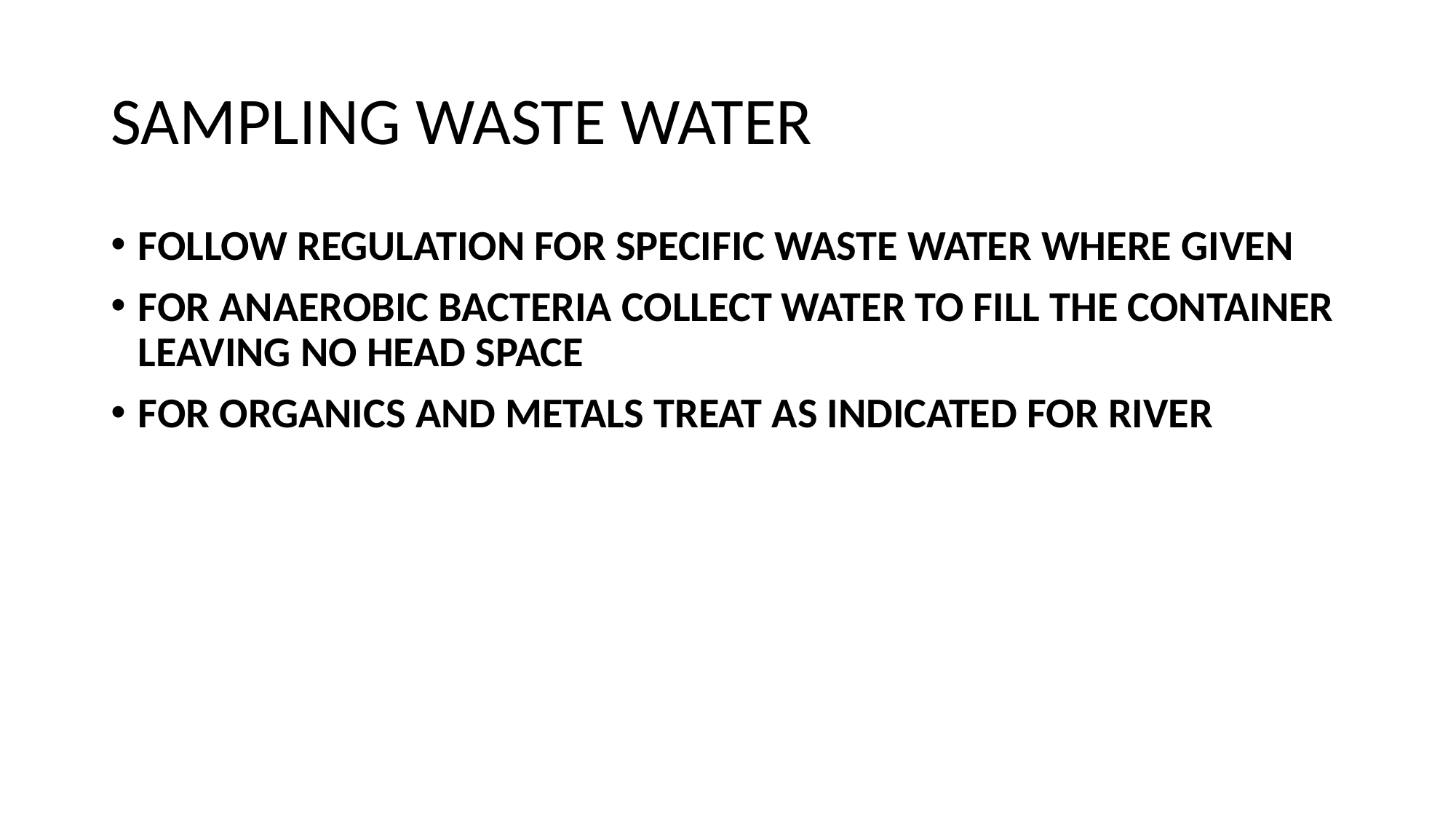

# SAMPLING WASTE WATER
FOLLOW REGULATION FOR SPECIFIC WASTE WATER WHERE GIVEN
FOR ANAEROBIC BACTERIA COLLECT WATER TO FILL THE CONTAINER LEAVING NO HEAD SPACE
FOR ORGANICS AND METALS TREAT AS INDICATED FOR RIVER